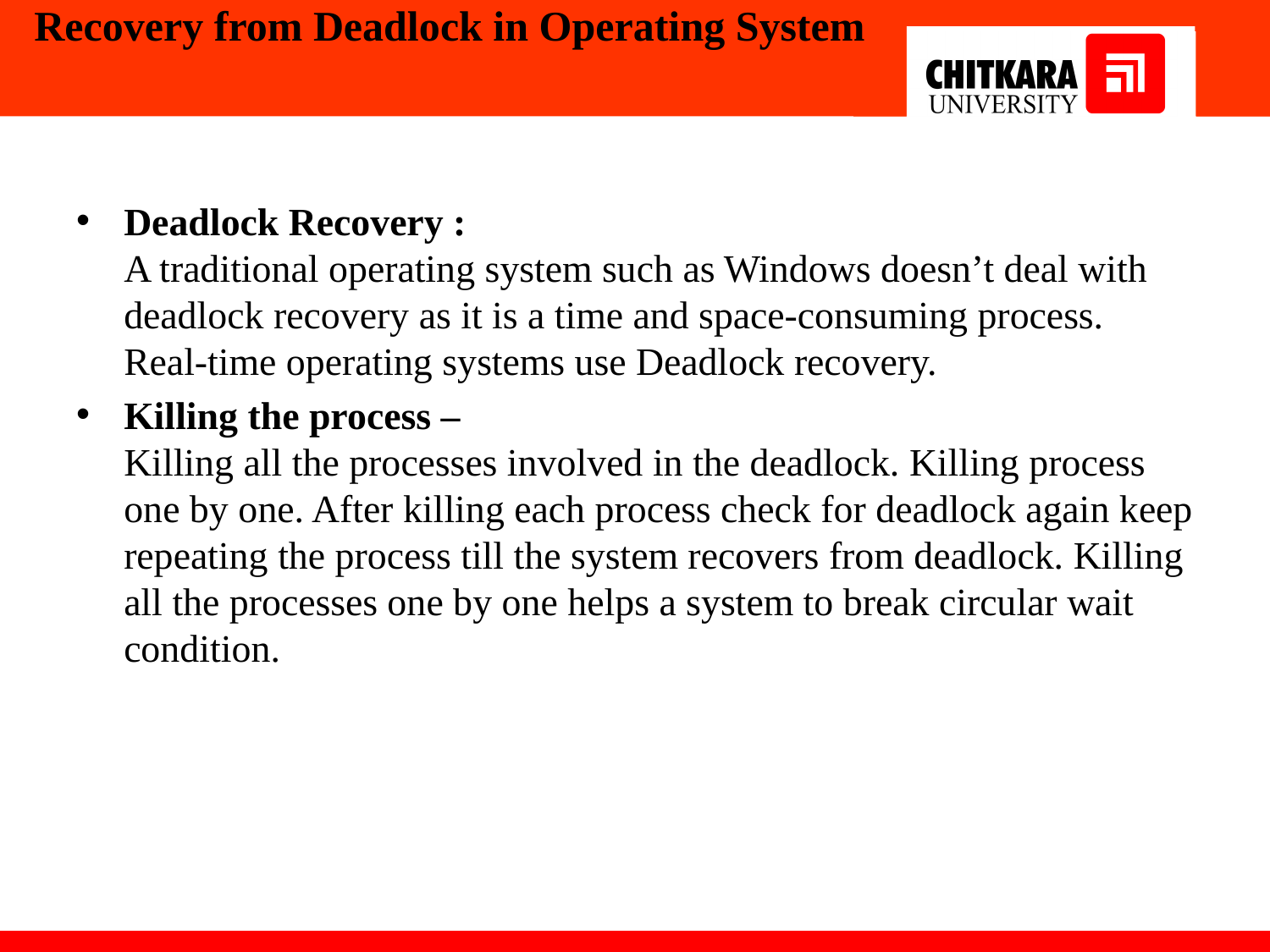

# Recovery from Deadlock in Operating System
Deadlock Recovery : 
A traditional operating system such as Windows doesn’t deal with deadlock recovery as it is a time and space-consuming process. Real-time operating systems use Deadlock recovery.
Killing the process –
Killing all the processes involved in the deadlock. Killing process one by one. After killing each process check for deadlock again keep repeating the process till the system recovers from deadlock. Killing all the processes one by one helps a system to break circular wait condition.